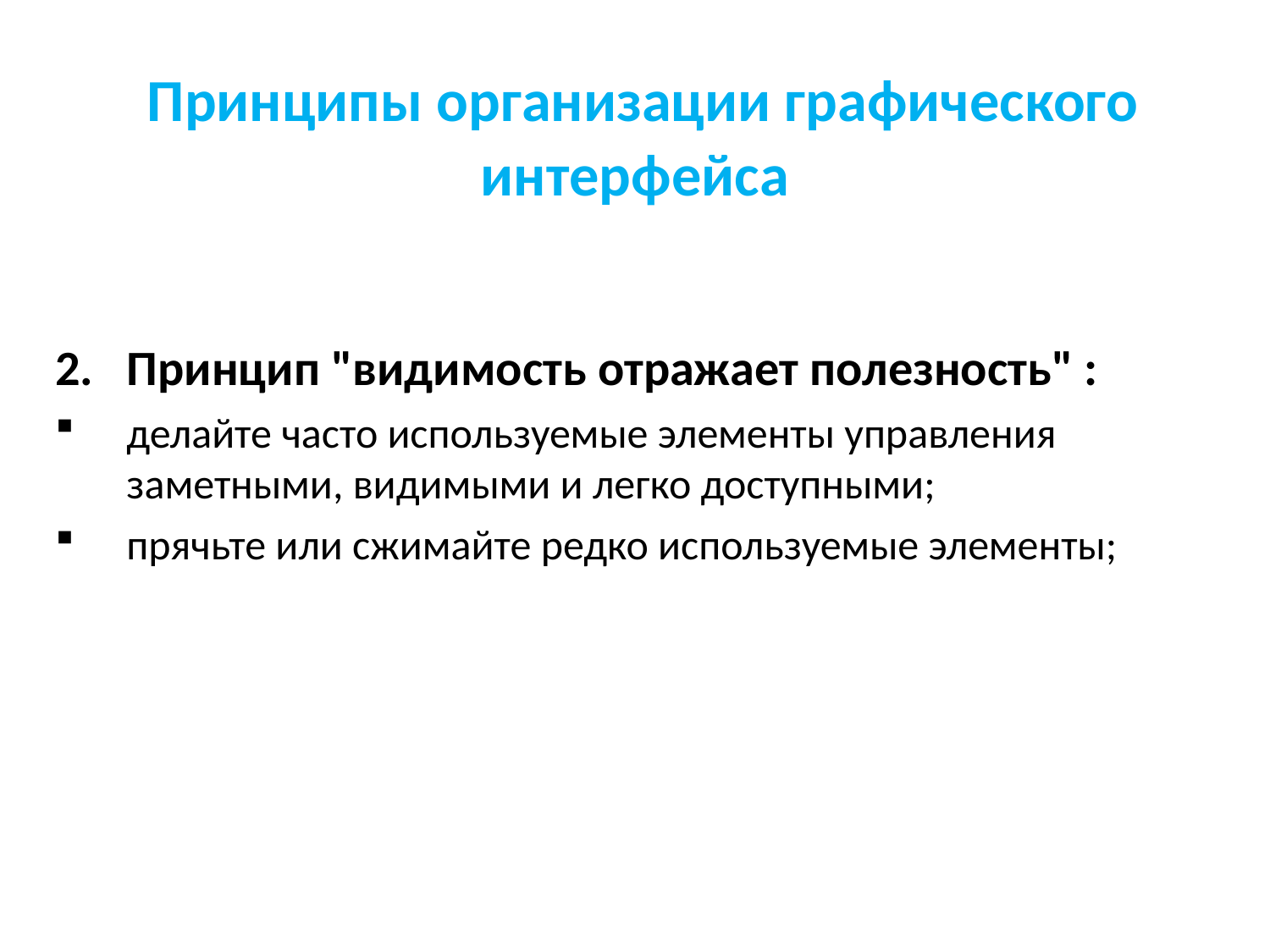

# Принципы организации графического интерфейса
2.   Принцип "видимость отражает полезность" :
делайте часто используемые элементы управления заметными, видимыми и легко доступными;
прячьте или сжимайте редко используемые элементы;